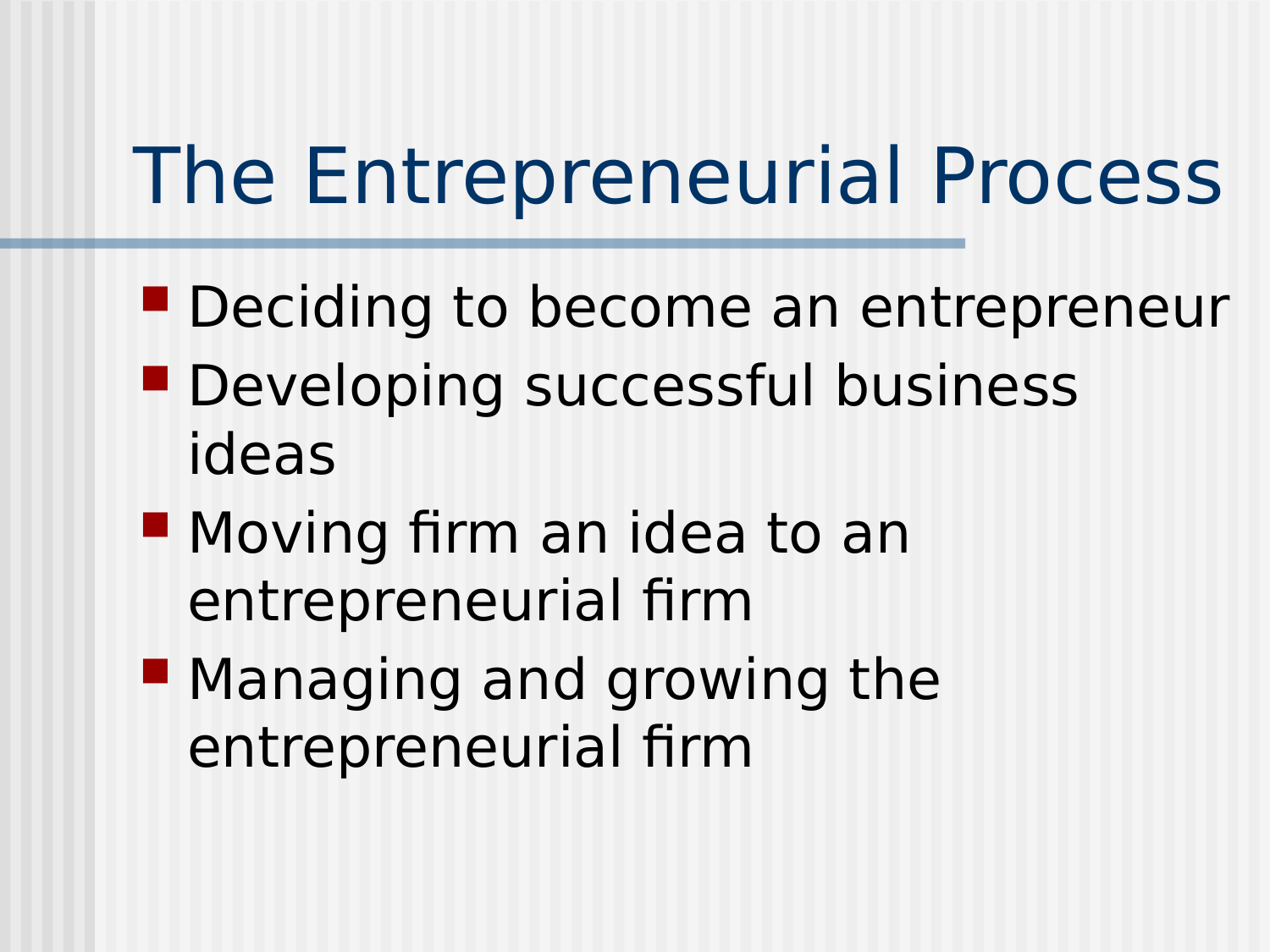

# The Entrepreneurial Process
Deciding to become an entrepreneur
Developing successful business ideas
Moving firm an idea to an entrepreneurial firm
Managing and growing the entrepreneurial firm